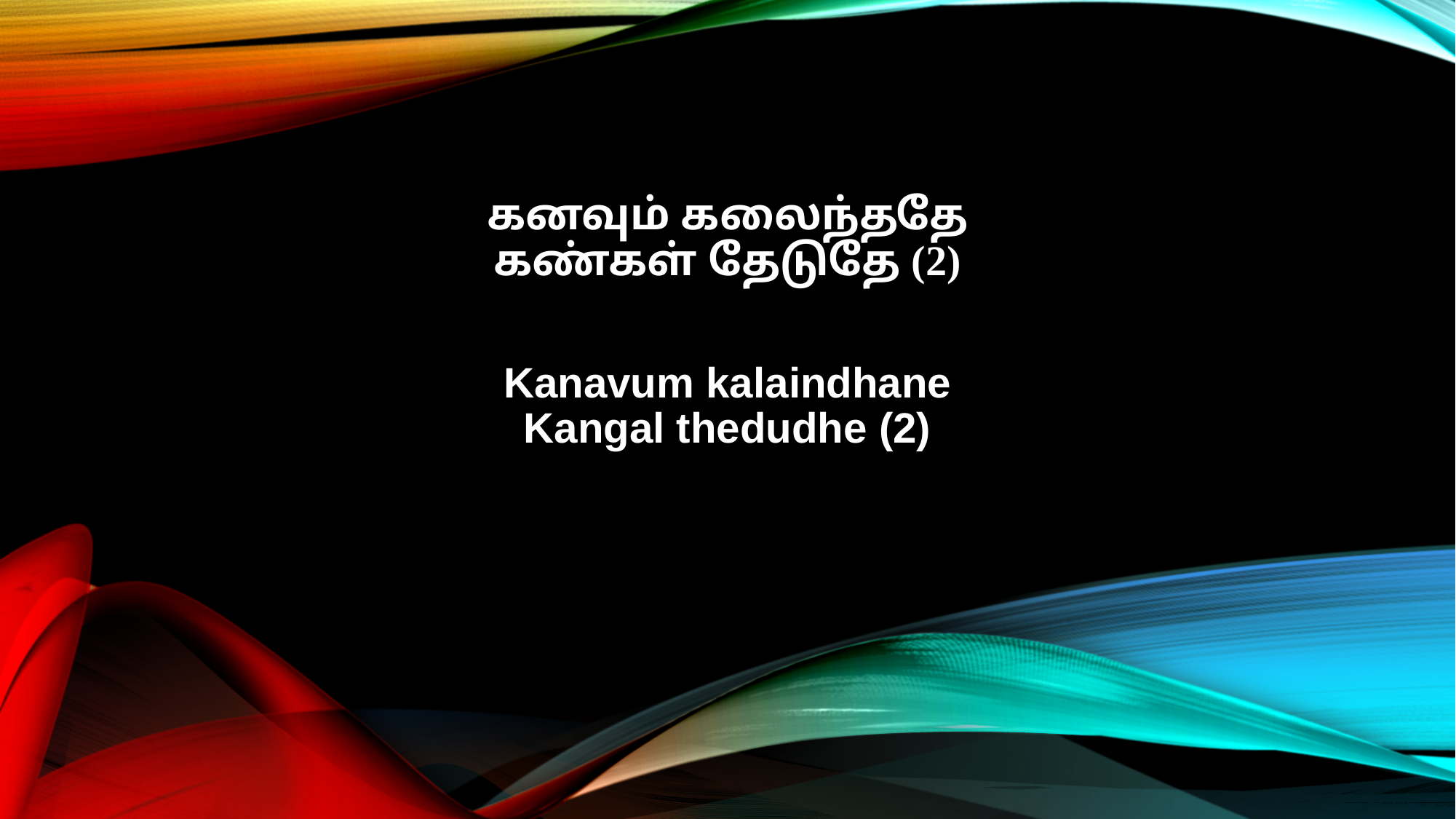

கனவும் கலைந்ததே
கண்கள் தேடுதே (2)

Kanavum kalaindhane
Kangal thedudhe (2)